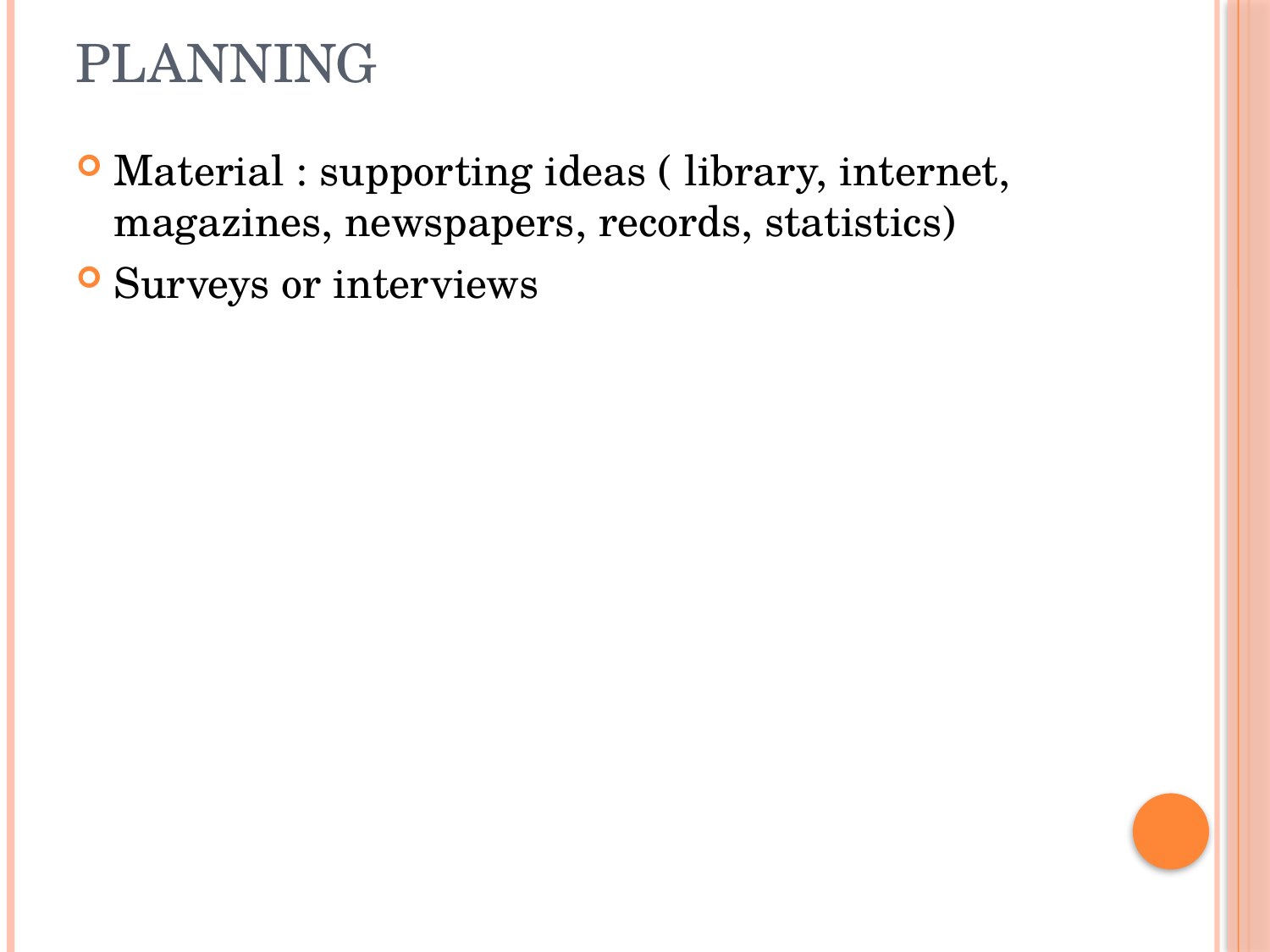

# Planning
Material : supporting ideas ( library, internet, magazines, newspapers, records, statistics)
Surveys or interviews